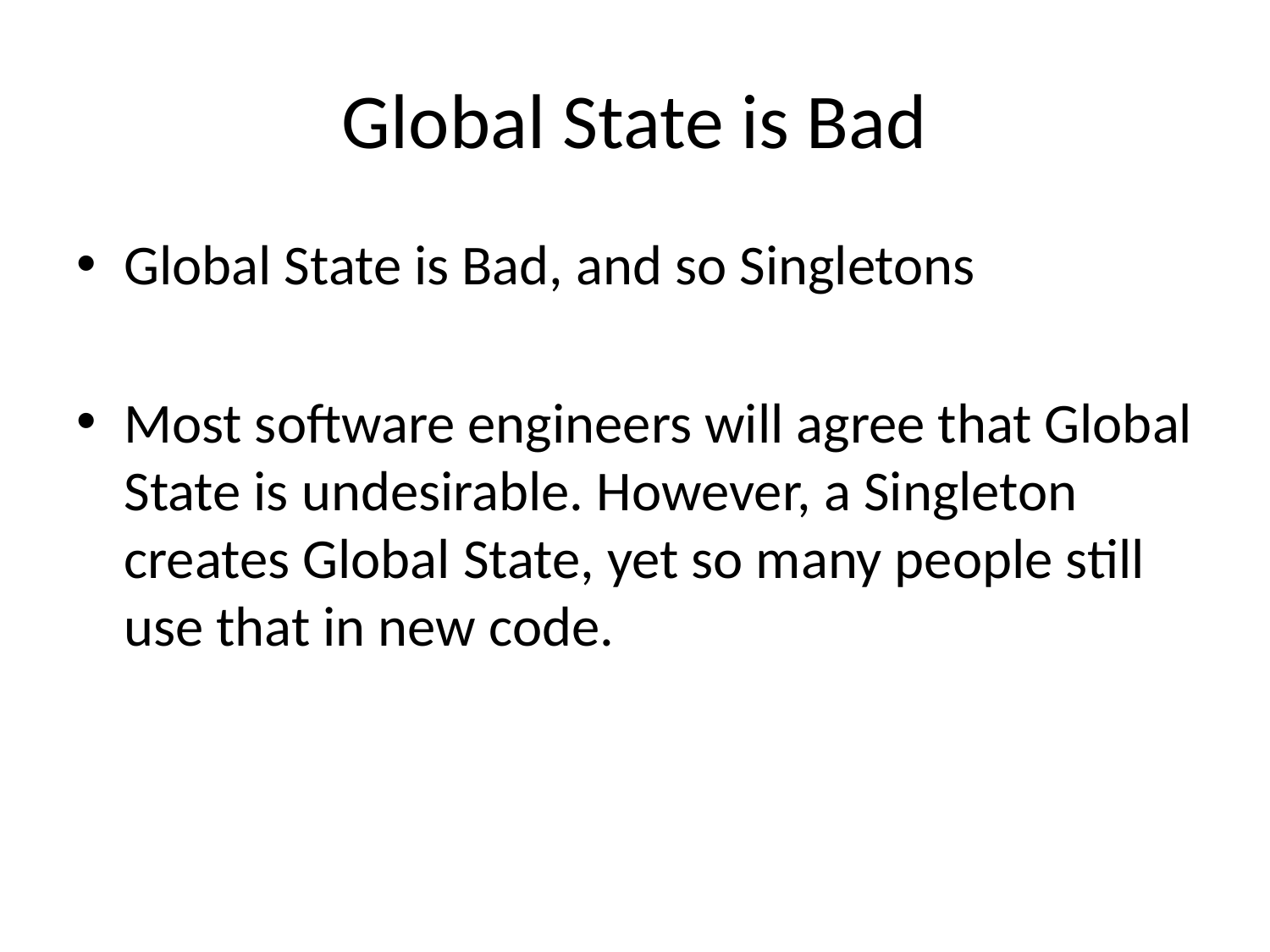

# Global State is Bad
Global State is Bad, and so Singletons

Most software engineers will agree that Global State is undesirable. However, a Singleton creates Global State, yet so many people still use that in new code.